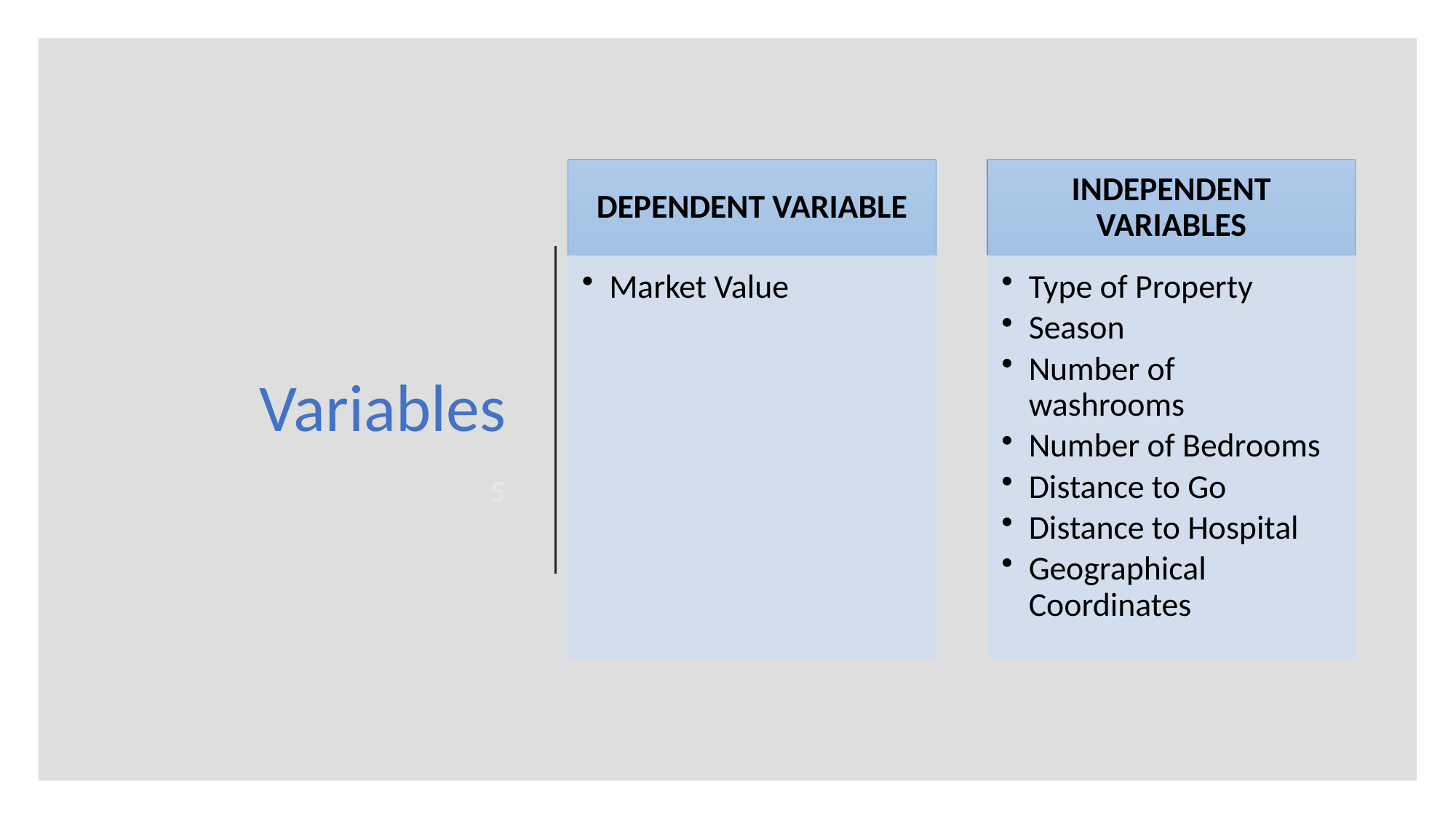

# Variables
DEPENDENT VARIABLE
Market Value
INDEPENDENT VARIABLES
Type of Property
Season
Number of washrooms
Number of Bedrooms
Distance to Go
Distance to Hospital
Geographical Coordinates
5